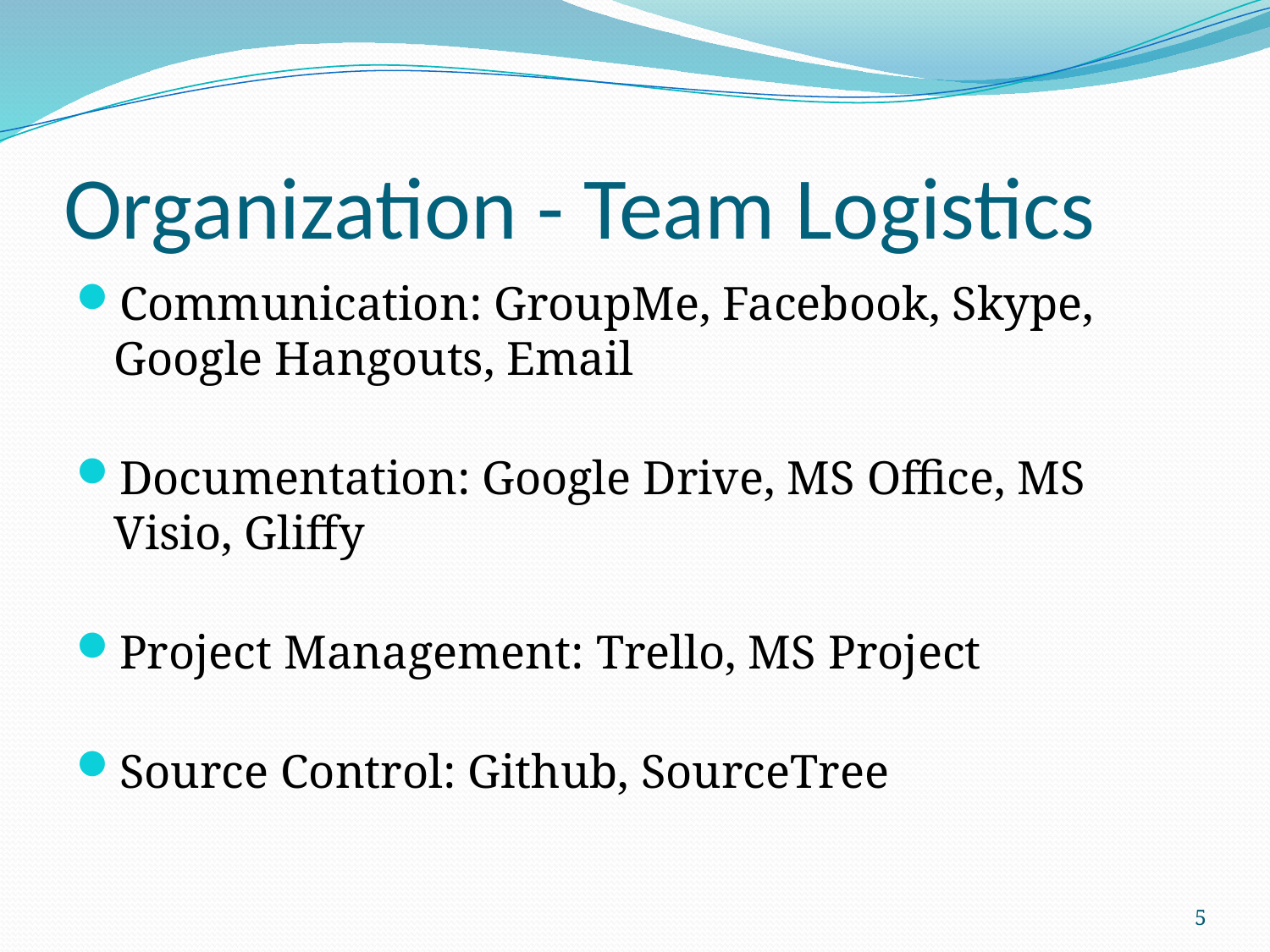

# Organization - Team Logistics
Communication: GroupMe, Facebook, Skype, Google Hangouts, Email
Documentation: Google Drive, MS Office, MS Visio, Gliffy
Project Management: Trello, MS Project
Source Control: Github, SourceTree
5